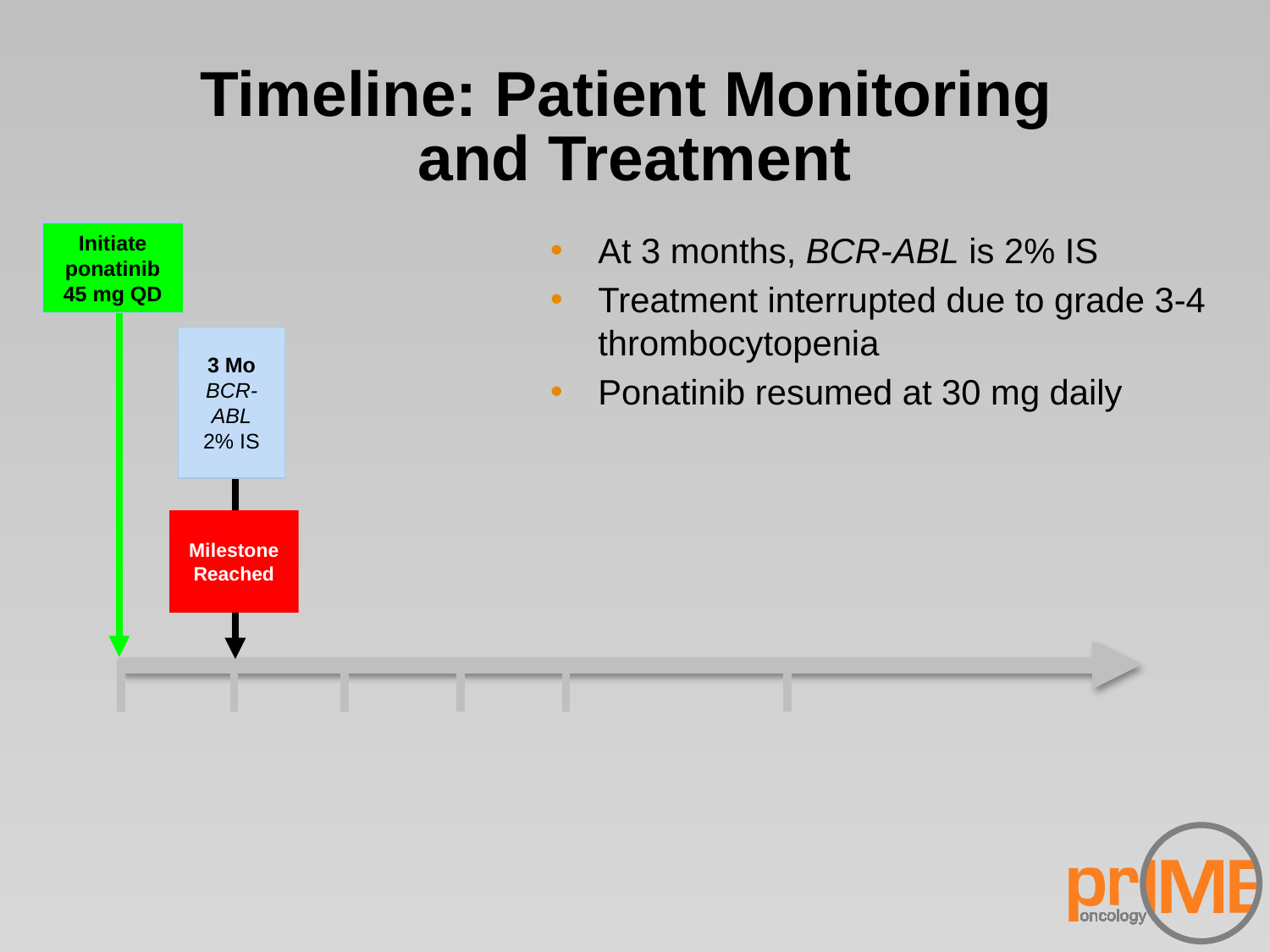

# Timeline: Patient Monitoring and Treatment
At 3 months, BCR-ABL is 2% IS
Treatment interrupted due to grade 3-4 thrombocytopenia
Ponatinib resumed at 30 mg daily
Initiate ponatinib
45 mg QD
3 Mo
BCR-ABL
2% IS
Milestone Reached